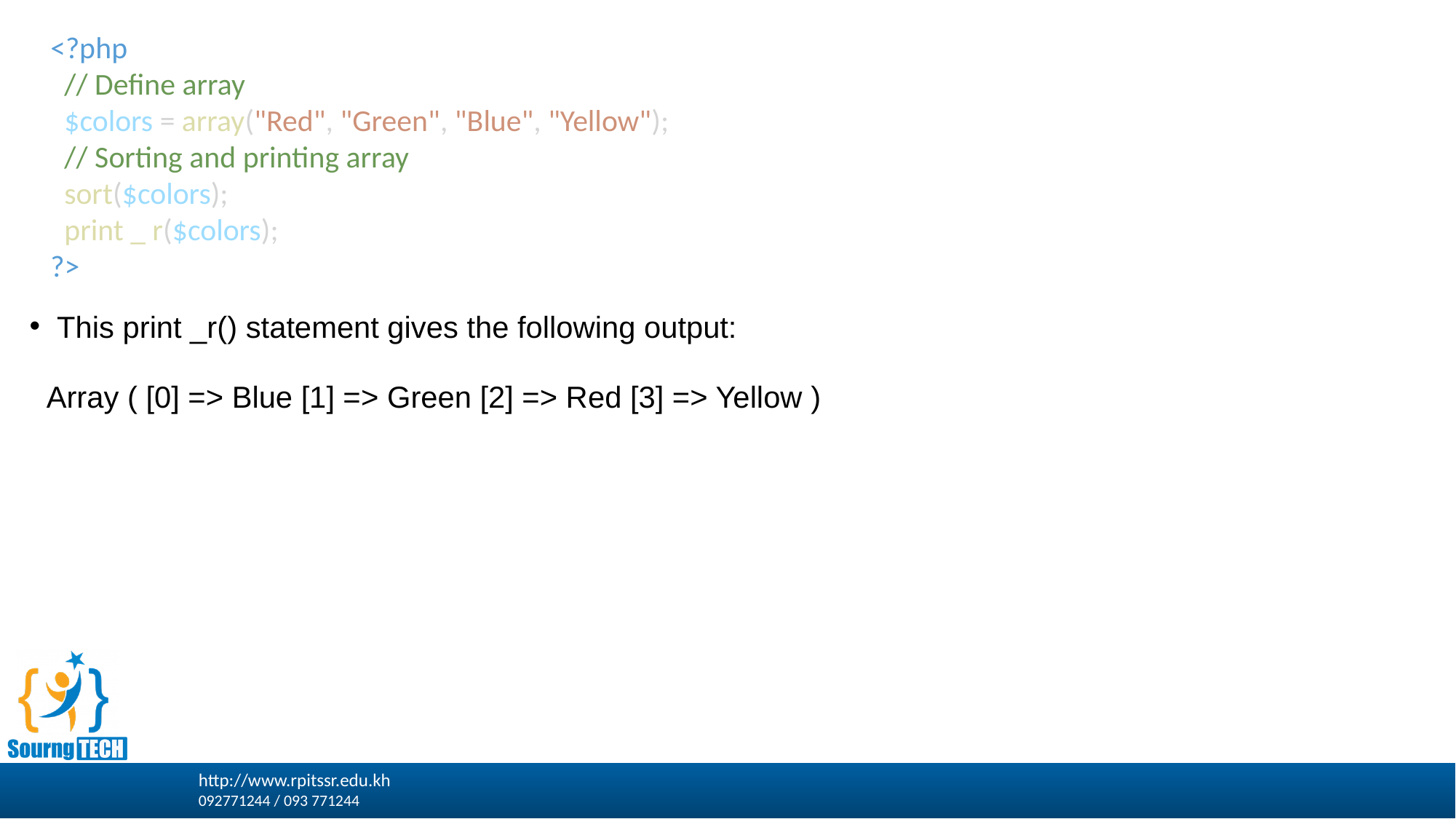

<?php
  // Define array
  $colors = array("Red", "Green", "Blue", "Yellow");
  // Sorting and printing array
  sort($colors);
  print _ r($colors);
?>
This print _r() statement gives the following output:
  Array ( [0] => Blue [1] => Green [2] => Red [3] => Yellow )